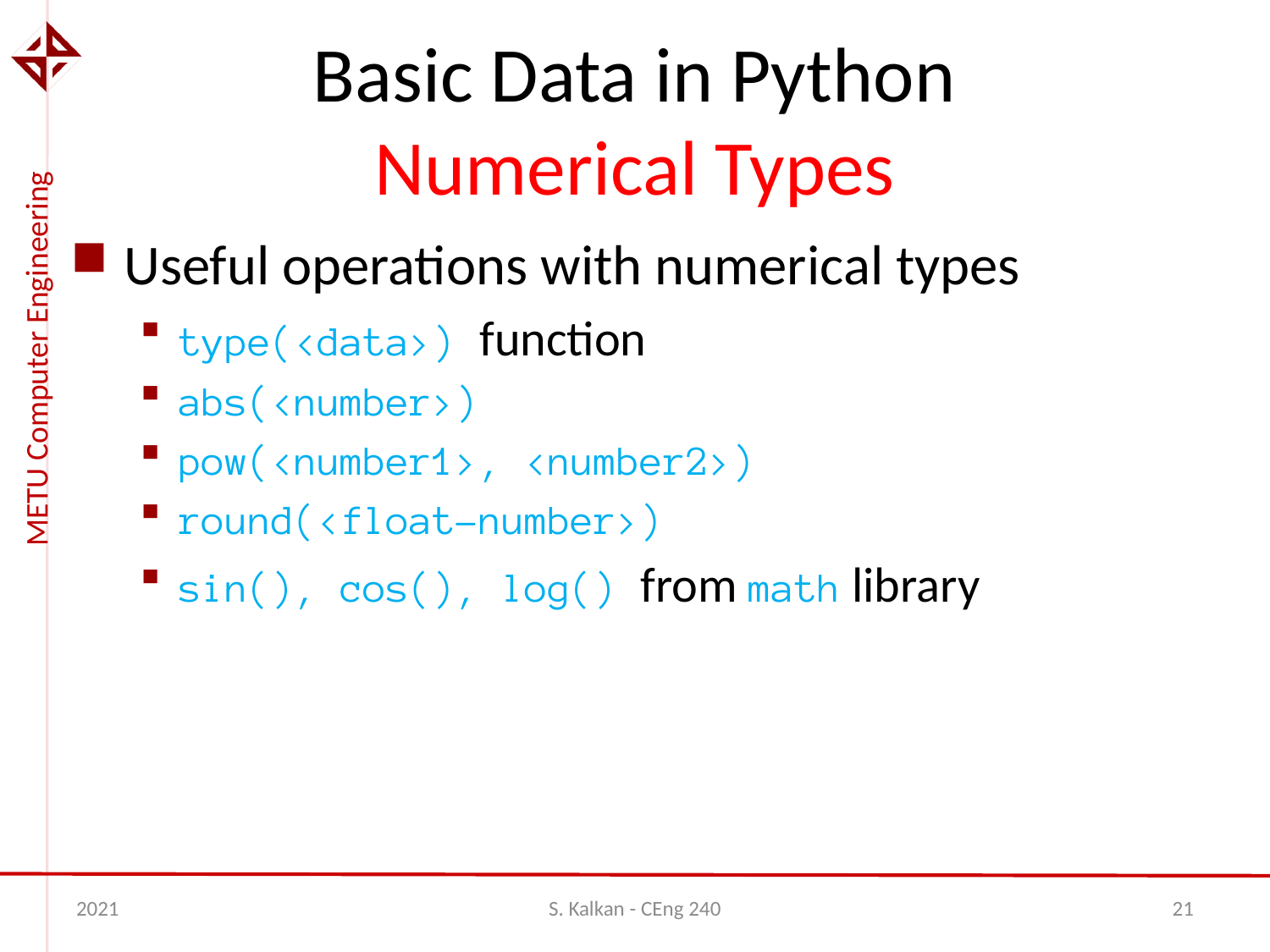

# Basic Data in Python Numerical Types
Useful operations with numerical types
type(<data>) function
abs(<number>)
pow(<number1>, <number2>)
round(<float-number>)
sin(), cos(), log() from math library
2021
S. Kalkan - CEng 240
21